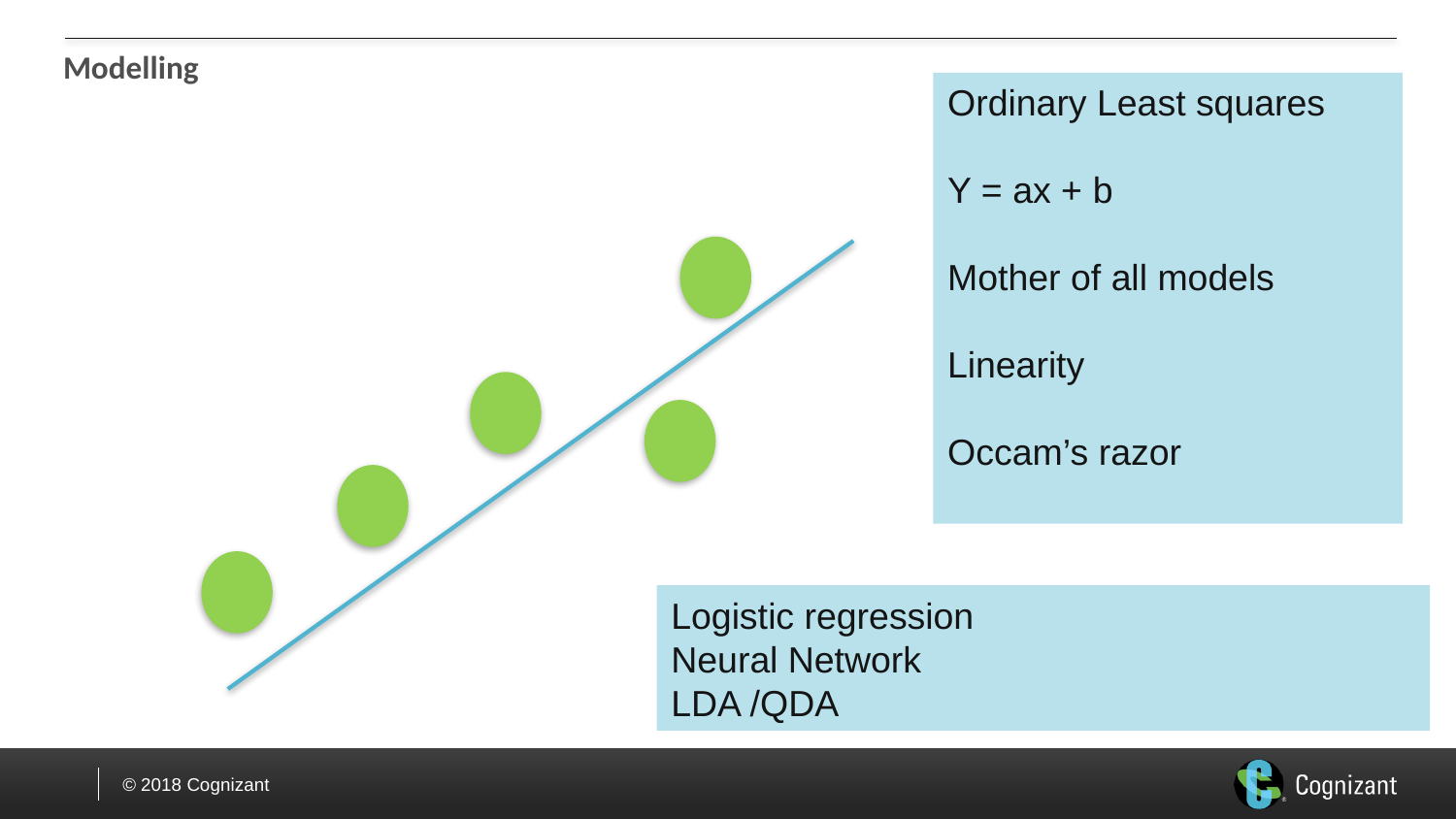

# Modelling
Ordinary Least squares

Y = ax + b

Mother of all models

Linearity

Occam’s razor

Logistic regression
Neural Network
LDA /QDA